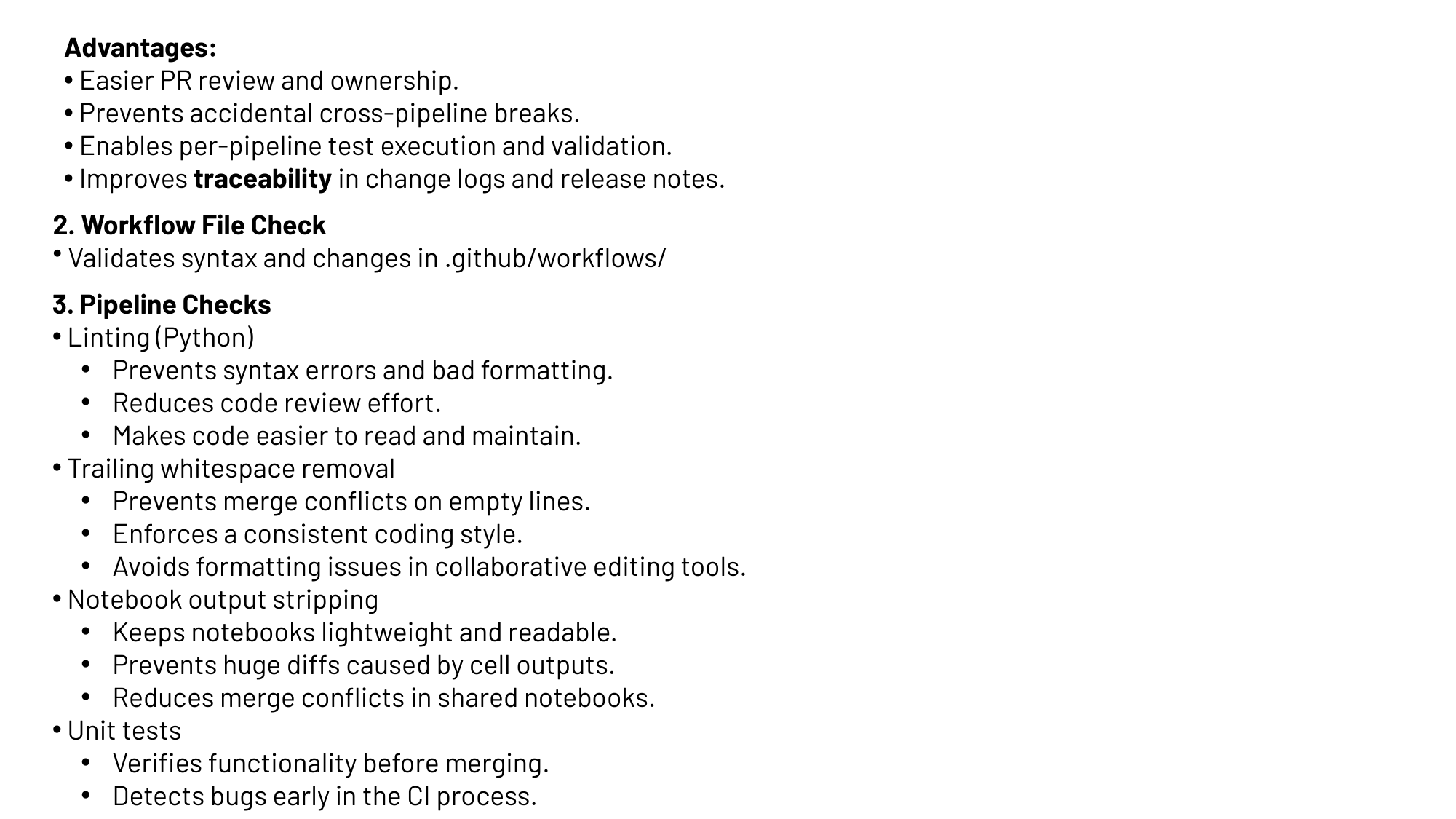

Advantages:
 Easier PR review and ownership.
 Prevents accidental cross-pipeline breaks.
 Enables per-pipeline test execution and validation.
 Improves traceability in change logs and release notes.
2. Workflow File Check
 Validates syntax and changes in .github/workflows/

3. Pipeline Checks
 Linting (Python)
 Prevents syntax errors and bad formatting.
 Reduces code review effort.
 Makes code easier to read and maintain.
 Trailing whitespace removal
 Prevents merge conflicts on empty lines.
 Enforces a consistent coding style.
 Avoids formatting issues in collaborative editing tools.
 Notebook output stripping
 Keeps notebooks lightweight and readable.
 Prevents huge diffs caused by cell outputs.
 Reduces merge conflicts in shared notebooks.
 Unit tests
 Verifies functionality before merging.
 Detects bugs early in the CI process.